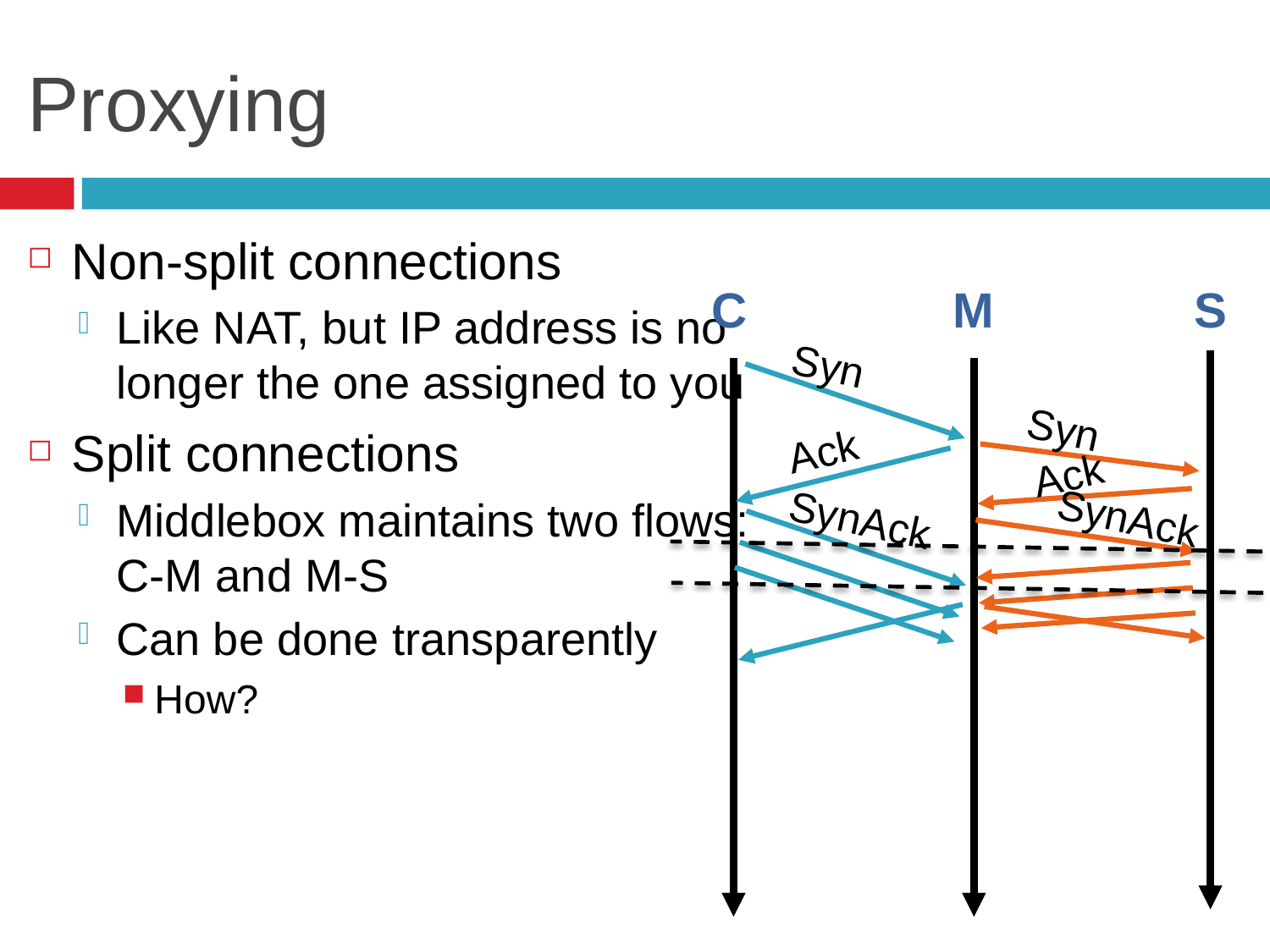

# Proxying
17
Non-split connections
Like NAT, but IP address is no
longer the one assigned to you
Split connections
Middlebox maintains two flows:
C-M and M-S
Can be done transparently
How?
C
M
S
Syn

Syn
Ack
Ack

SynAck
SynAck